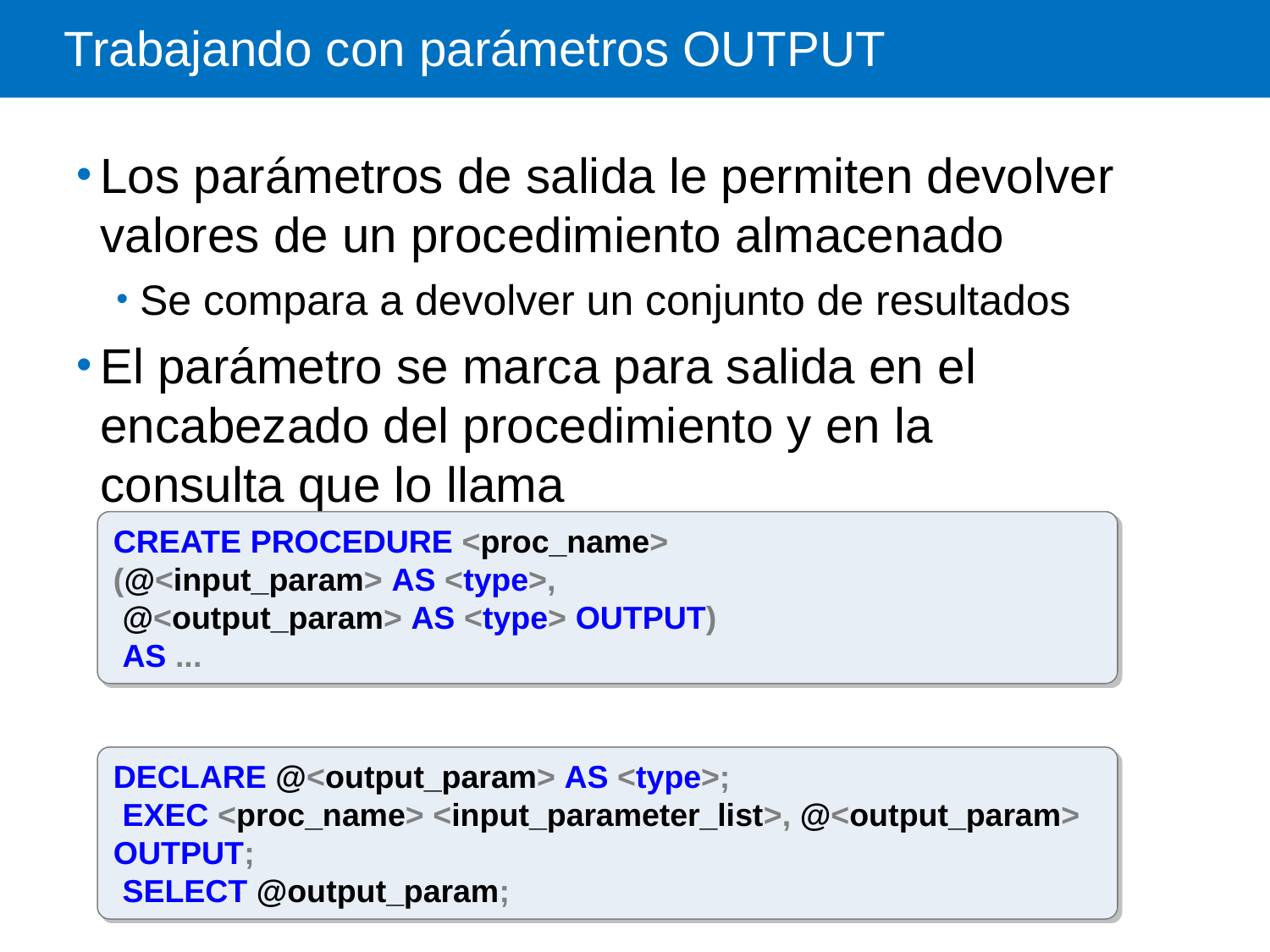

# Trabajando con parámetros OUTPUT
Los parámetros de salida le permiten devolver valores de un procedimiento almacenado
Se compara a devolver un conjunto de resultados
El parámetro se marca para salida en el encabezado del procedimiento y en la consulta que lo llama
CREATE PROCEDURE <proc_name>
(@<input_param> AS <type>,
 @<output_param> AS <type> OUTPUT)
 AS ...
DECLARE @<output_param> AS <type>;
 EXEC <proc_name> <input_parameter_list>, @<output_param> OUTPUT;
 SELECT @output_param;